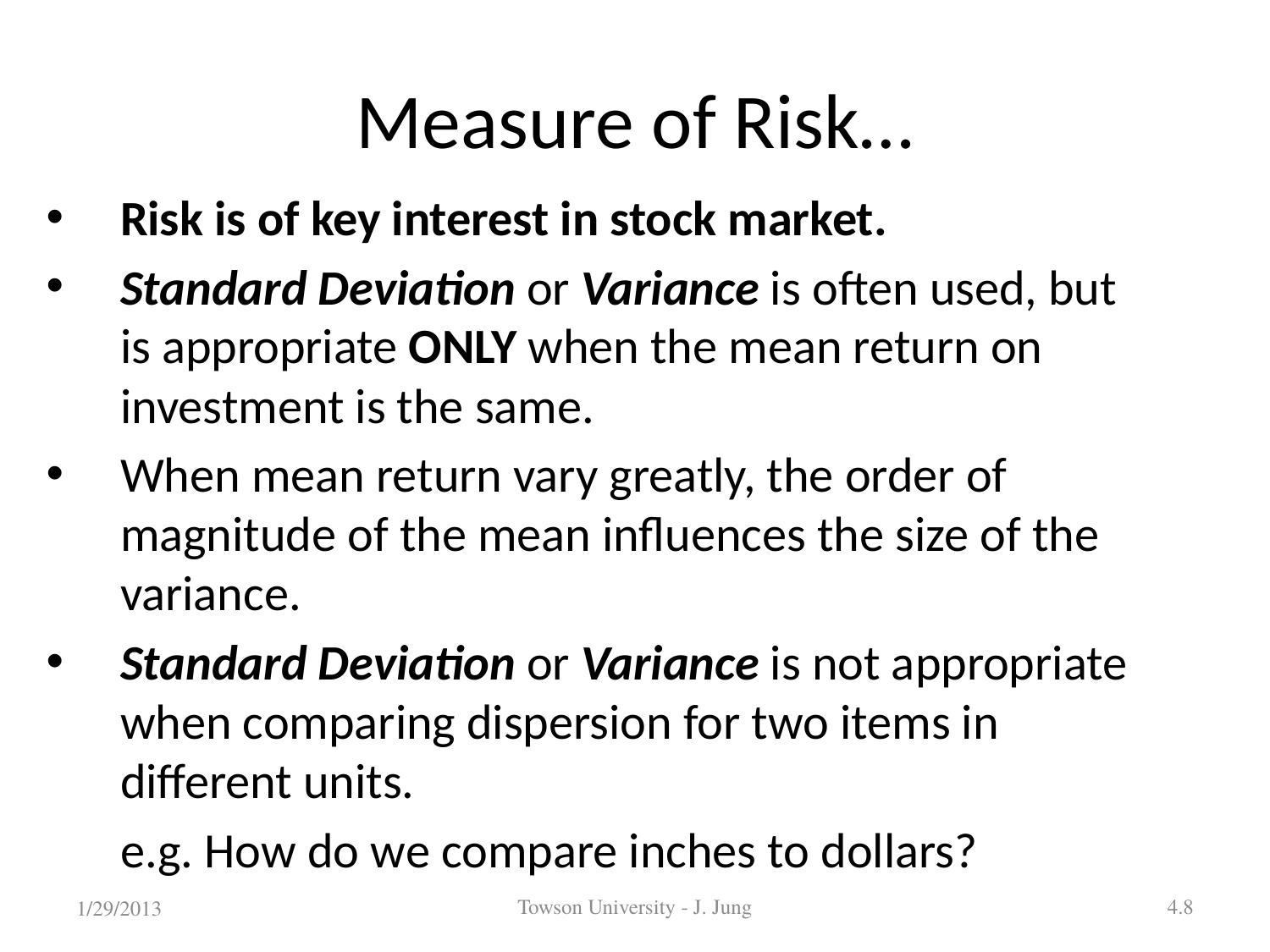

# Measure of Risk…
Risk is of key interest in stock market.
Standard Deviation or Variance is often used, but is appropriate ONLY when the mean return on investment is the same.
When mean return vary greatly, the order of magnitude of the mean influences the size of the variance.
Standard Deviation or Variance is not appropriate when comparing dispersion for two items in different units.
	e.g. How do we compare inches to dollars?
1/29/2013
Towson University - J. Jung
4.8